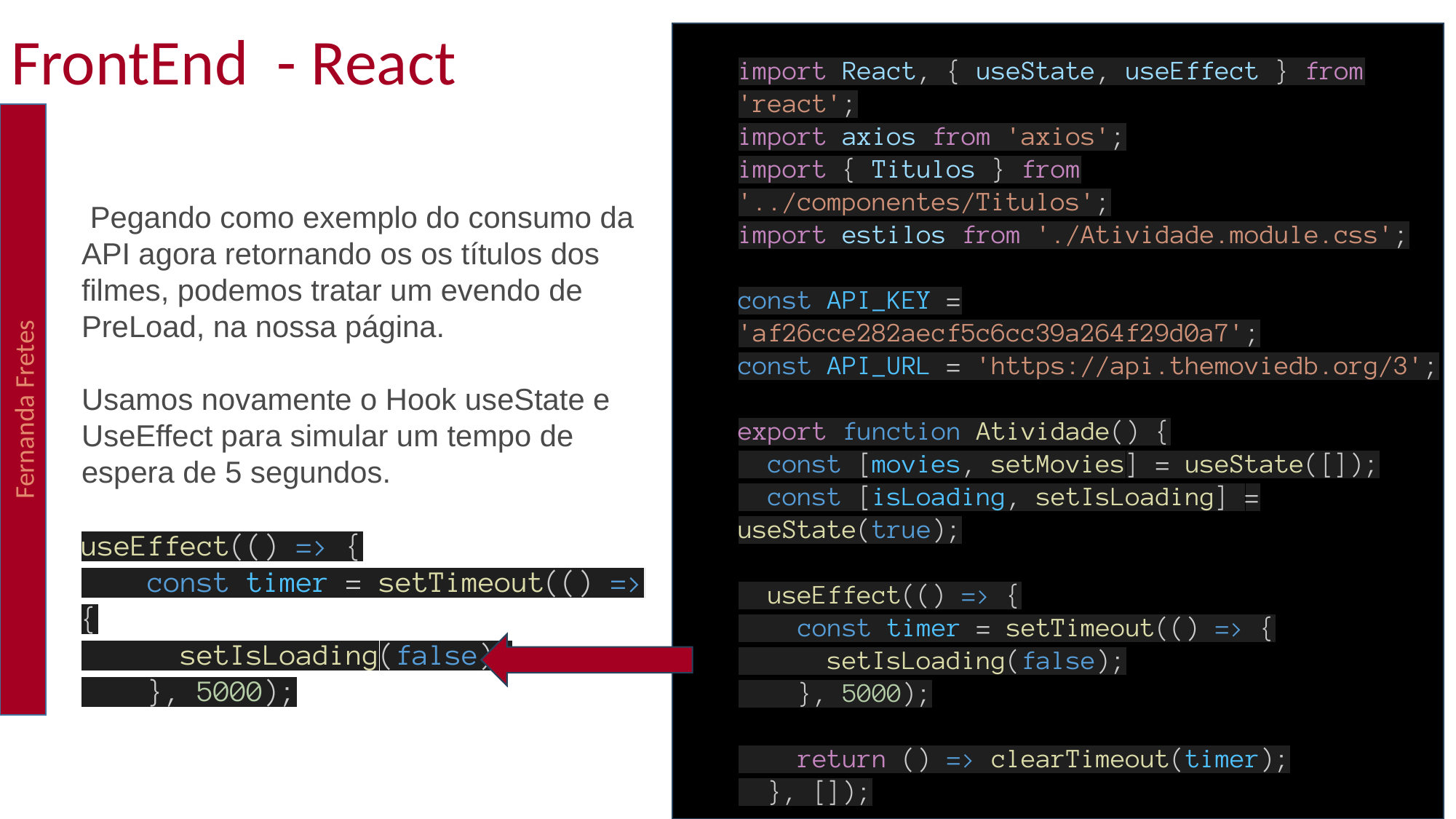

FrontEnd  - React

import React, { useState, useEffect } from 'react';
import axios from 'axios';
import { Titulos } from '../componentes/Titulos';
import estilos from './Atividade.module.css';
const API_KEY = 'af26cce282aecf5c6cc39a264f29d0a7';
const API_URL = 'https://api.themoviedb.org/3';
export function Atividade() {
  const [movies, setMovies] = useState([]);
  const [isLoading, setIsLoading] = useState(true);
  useEffect(() => {
    const timer = setTimeout(() => {
      setIsLoading(false);
    }, 5000);
    return () => clearTimeout(timer);
  }, []);
Fernanda Fretes

 Pegando como exemplo do consumo da API agora retornando os os títulos dos filmes, podemos tratar um evendo de PreLoad, na nossa página.

Usamos novamente o Hook useState e UseEffect para simular um tempo de espera de 5 segundos.

useEffect(() => {
    const timer = setTimeout(() => {
      setIsLoading(false);
    }, 5000);